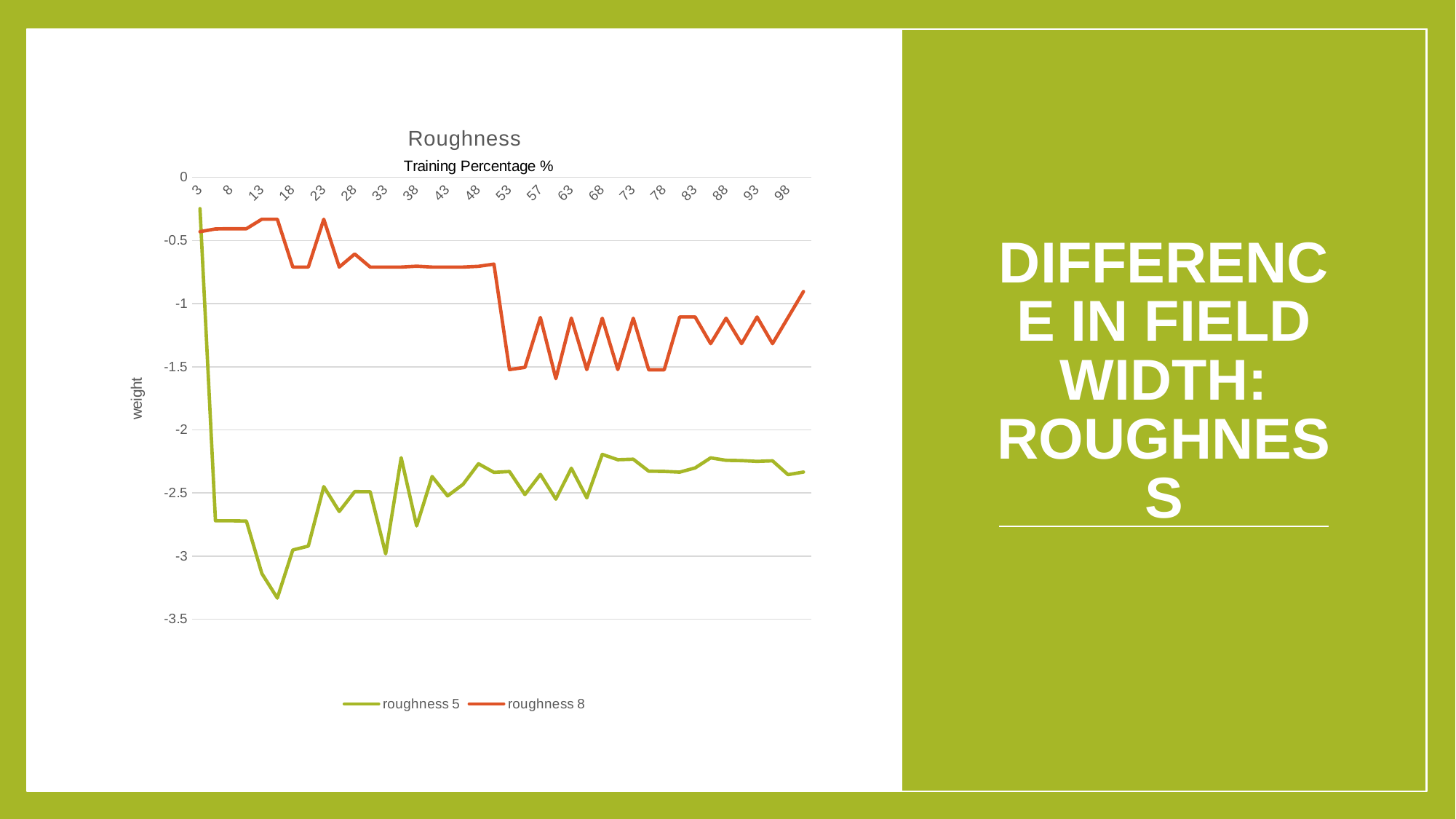

### Chart: Roughness

| Category | roughness 5 | roughness 8 |
|---|---|---|
| 2.5 | -0.248173087852713 | -0.430480282235181 |
| 5 | -2.72018119257853 | -0.408628717703865 |
| 7.5 | -2.72006662550993 | -0.407071257504994 |
| 10 | -2.72261545789622 | -0.407071257504994 |
| 12.5 | -3.13802516091708 | -0.331945411953938 |
| 15 | -3.33217477081083 | -0.331945411953938 |
| 17.5 | -2.95156620828005 | -0.710591584728071 |
| 20 | -2.92055590658351 | -0.710591584728071 |
| 22.5 | -2.44968652294851 | -0.331945411953938 |
| 25 | -2.64647968498289 | -0.710591584728071 |
| 27.500000000000004 | -2.48928530233428 | -0.607322563898281 |
| 30 | -2.49009705450319 | -0.710591584728071 |
| 32.5 | -2.98197512822405 | -0.710591584728071 |
| 35 | -2.22081021749754 | -0.710591584728071 |
| 37.5 | -2.76117427238123 | -0.703903558897108 |
| 40 | -2.3693738513856 | -0.710591584728071 |
| 42.5 | -2.52325089616109 | -0.710591584728071 |
| 45 | -2.43194466003923 | -0.710591584728071 |
| 47.5 | -2.26860206964181 | -0.704962421074955 |
| 50 | -2.33681585136429 | -0.687386237815019 |
| 52.5 | -2.33021254374212 | -1.52276291352912 |
| 55.000000000000007 | -2.51256434133434 | -1.50490447748277 |
| 57.499999999999993 | -2.35299900725909 | -1.10993120218191 |
| 60 | -2.5488840243847 | -1.59436908353494 |
| 62.5 | -2.30413926751123 | -1.11455999583502 |
| 65 | -2.53874194479587 | -1.52276291352912 |
| 67.5 | -2.19448362972519 | -1.11542136854019 |
| 70 | -2.23672187426612 | -1.52276291352912 |
| 72.5 | -2.23253980479004 | -1.11542136854019 |
| 75 | -2.32772391075976 | -1.52480129819914 |
| 77.5 | -2.32931518749123 | -1.52480129819914 |
| 80 | -2.33513954753642 | -1.10593014482509 |
| 82.5 | -2.30177071979683 | -1.10593014482509 |
| 85 | -2.22215072309943 | -1.31697195122142 |
| 87.5 | -2.24133491415058 | -1.11542136854019 |
| 90 | -2.24396476179058 | -1.31697195122142 |
| 92.5 | -2.24996256426112 | -1.10593014482509 |
| 95 | -2.24546592158624 | -1.31697195122142 |
| 97.5 | -2.35469961167001 | -1.11067575668264 |
| 100 | -2.33427186297723 | -0.90437956214386 |
# Difference in field width: roughness